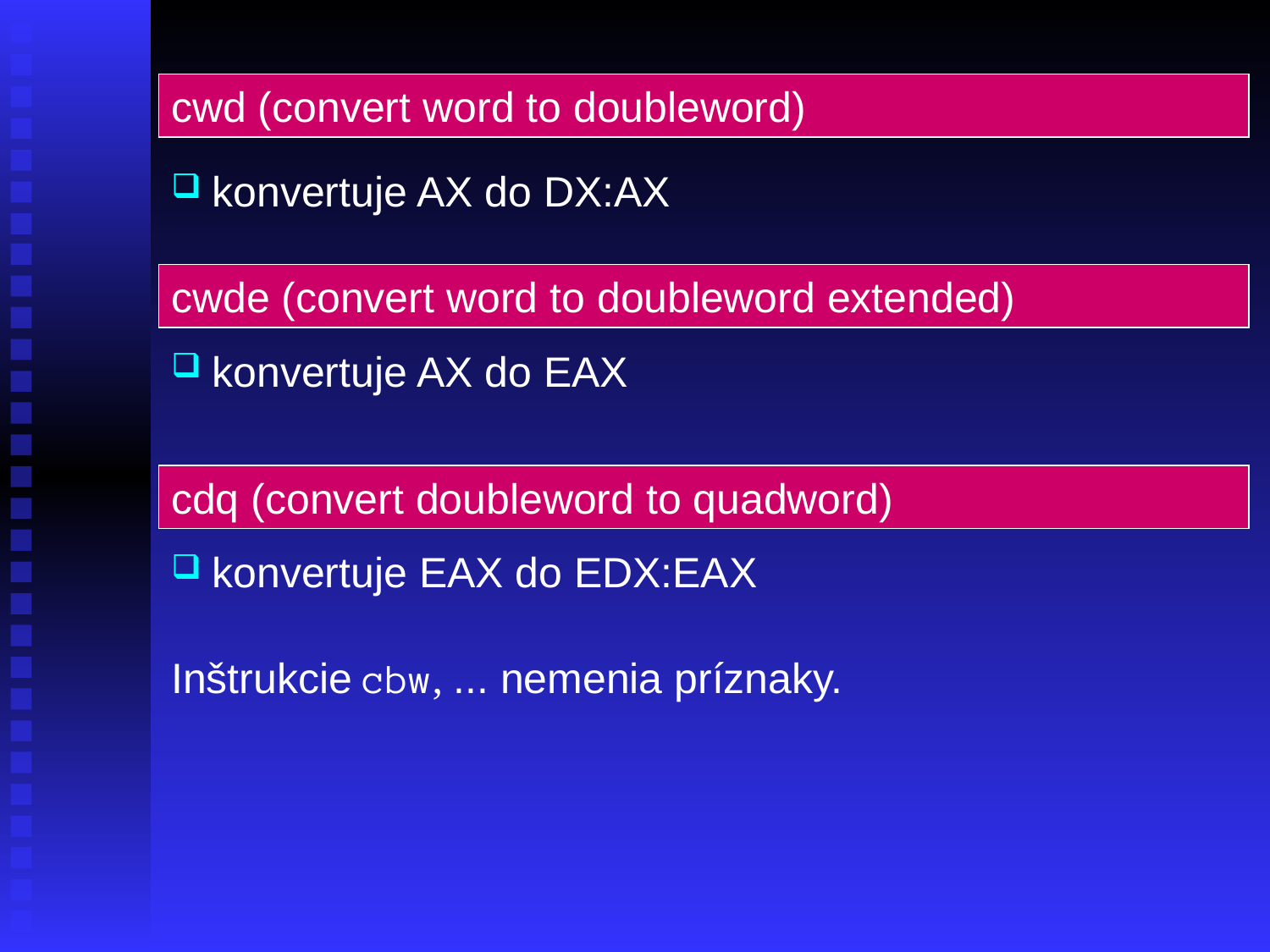

cwd (convert word to doubleword)
 konvertuje AX do DX:AX
cwde (convert word to doubleword extended)
 konvertuje AX do EAX
cdq (convert doubleword to quadword)
 konvertuje EAX do EDX:EAX
Inštrukcie cbw, ... nemenia príznaky.